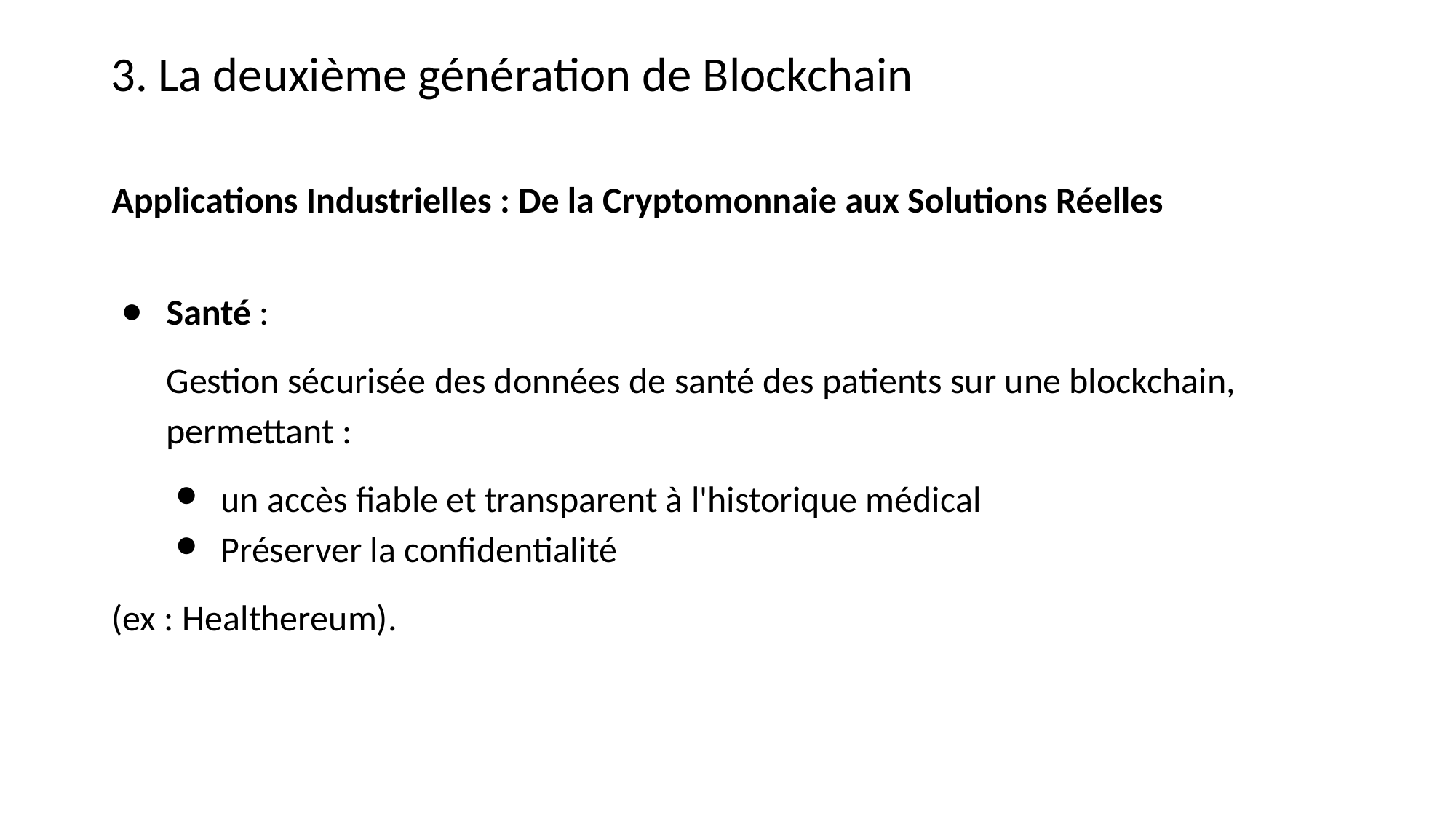

3. La deuxième génération de Blockchain
Applications Industrielles : De la Cryptomonnaie aux Solutions Réelles

Santé :
Gestion sécurisée des données de santé des patients sur une blockchain, permettant :
un accès fiable et transparent à l'historique médical
Préserver la confidentialité
(ex : Healthereum).